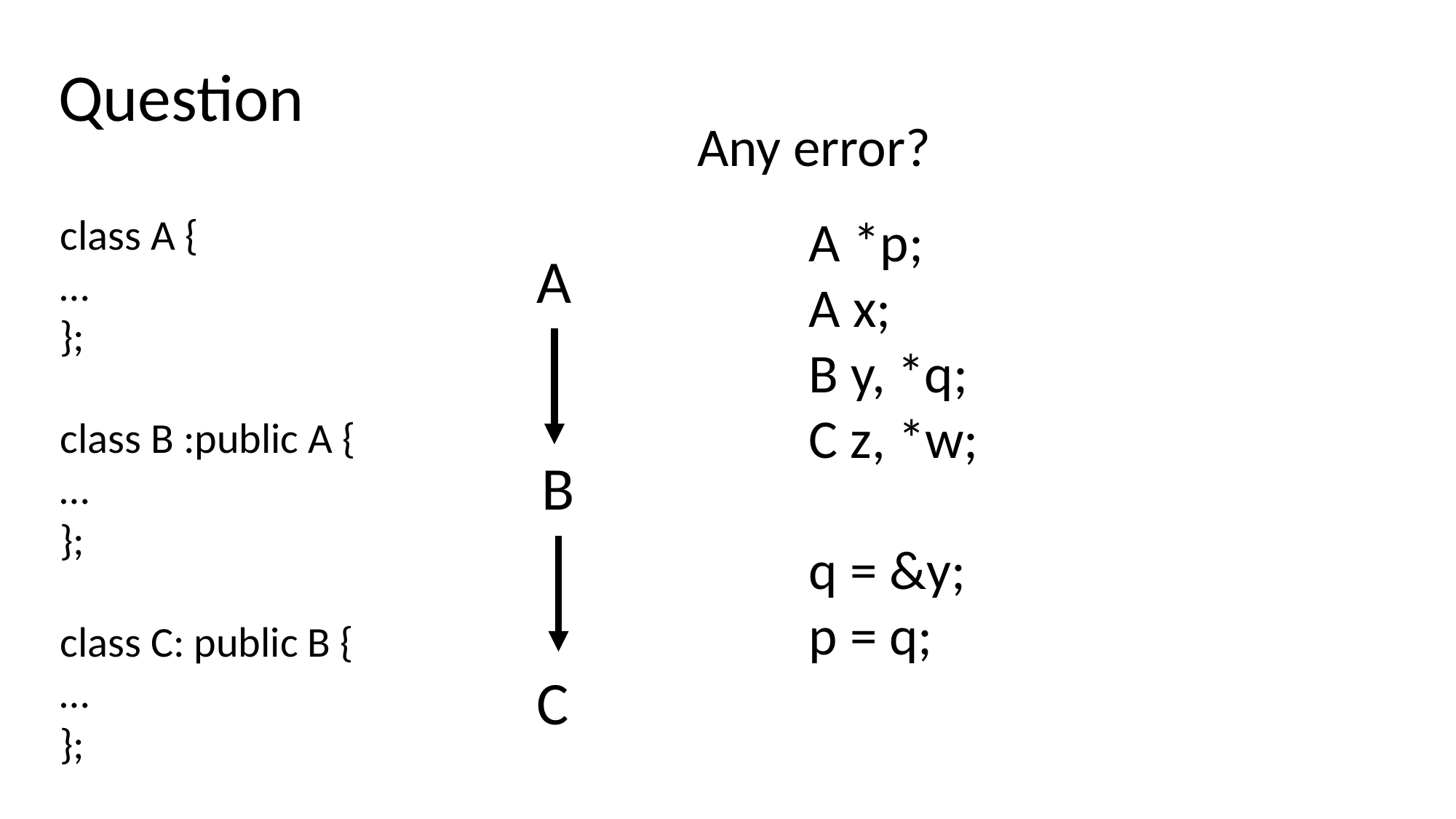

# Question
Any error?
class A {
…
};

class B :public A {
…
};

class C: public B {
…
};
A *p;
A x;
B y, *q;
C z, *w;

q = &y;
p = q;
A
B
C